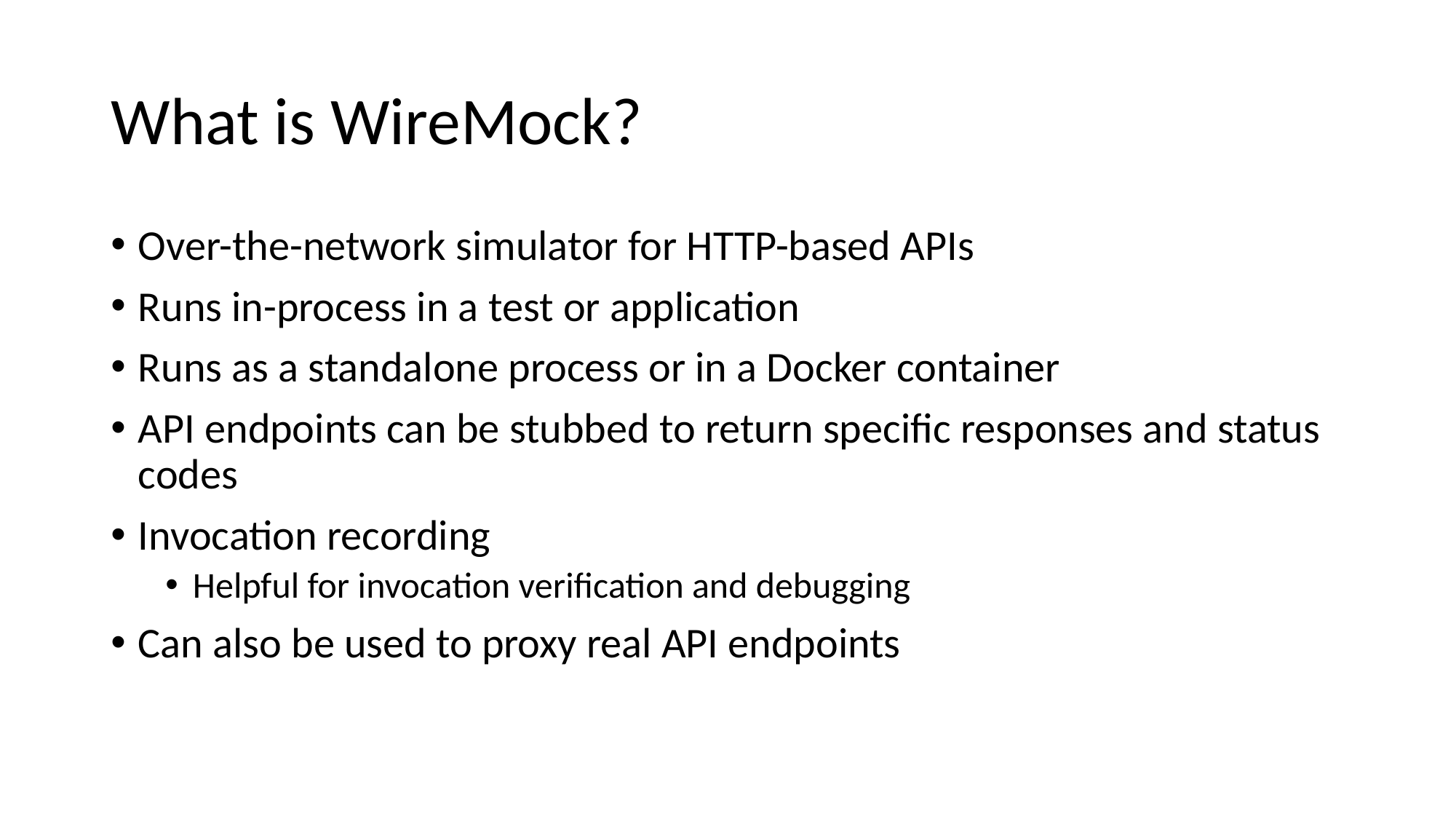

# What is WireMock?
Over-the-network simulator for HTTP-based APIs
Runs in-process in a test or application
Runs as a standalone process or in a Docker container
API endpoints can be stubbed to return specific responses and status codes
Invocation recording
Helpful for invocation verification and debugging
Can also be used to proxy real API endpoints